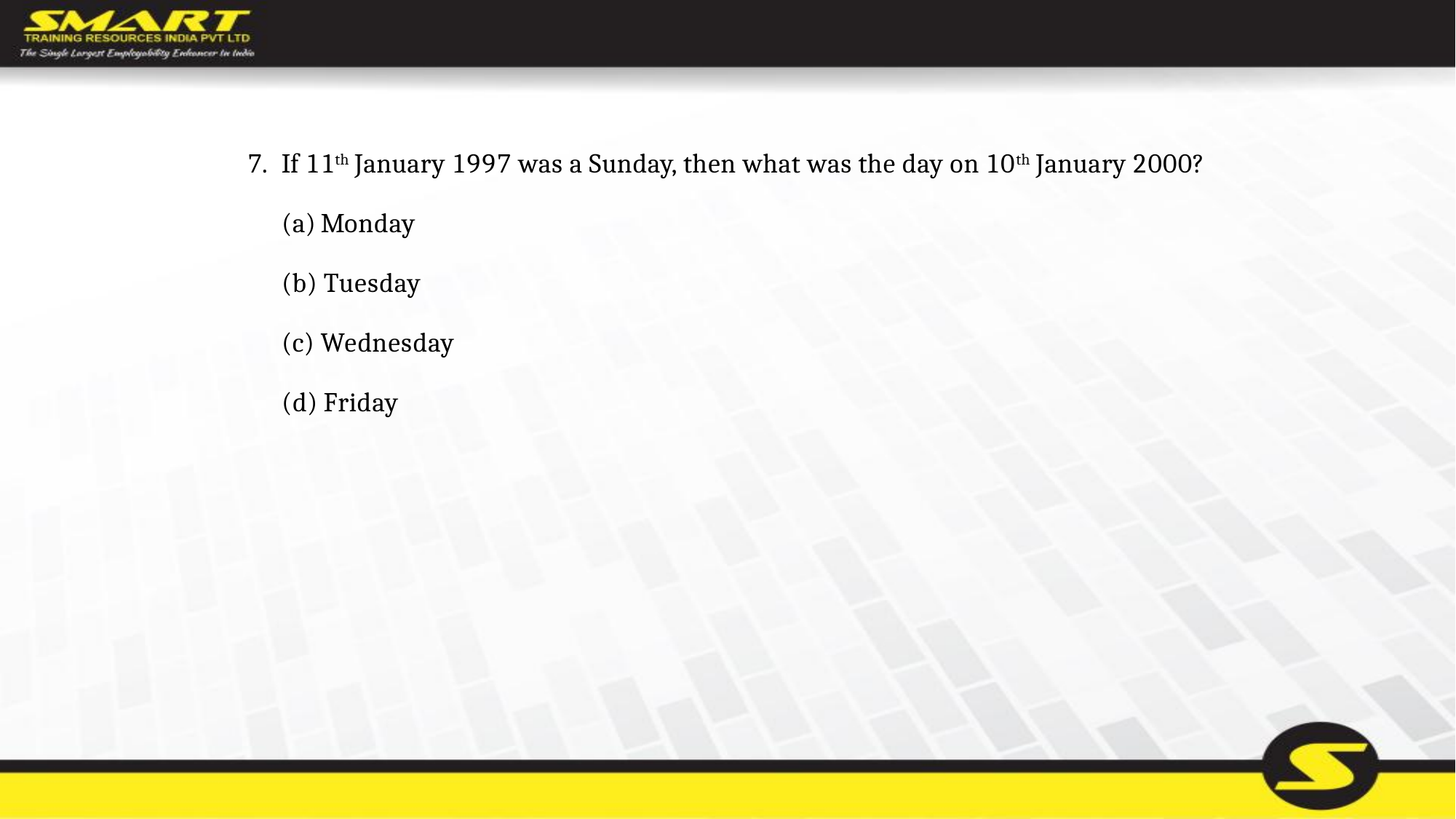

7.	If 11th January 1997 was a Sunday, then what was the day on 10th January 2000?
	(a) Monday
	(b) Tuesday
	(c) Wednesday
	(d) Friday